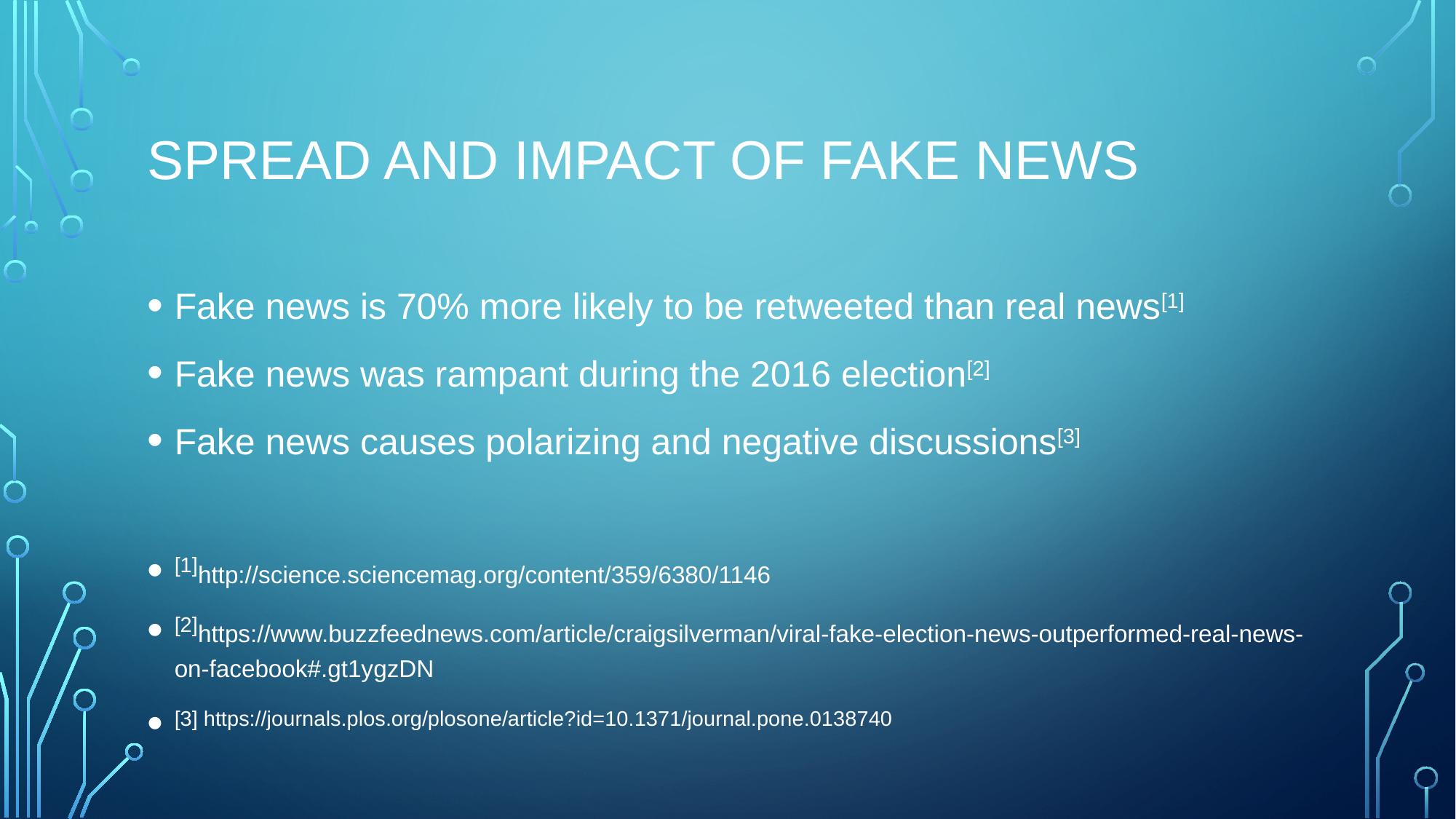

# Spread and impact of fake news
Fake news is 70% more likely to be retweeted than real news[1]
Fake news was rampant during the 2016 election[2]
Fake news causes polarizing and negative discussions[3]

[1]http://science.sciencemag.org/content/359/6380/1146
[2]https://www.buzzfeednews.com/article/craigsilverman/viral-fake-election-news-outperformed-real-news-on-facebook#.gt1ygzDN
[3] https://journals.plos.org/plosone/article?id=10.1371/journal.pone.0138740